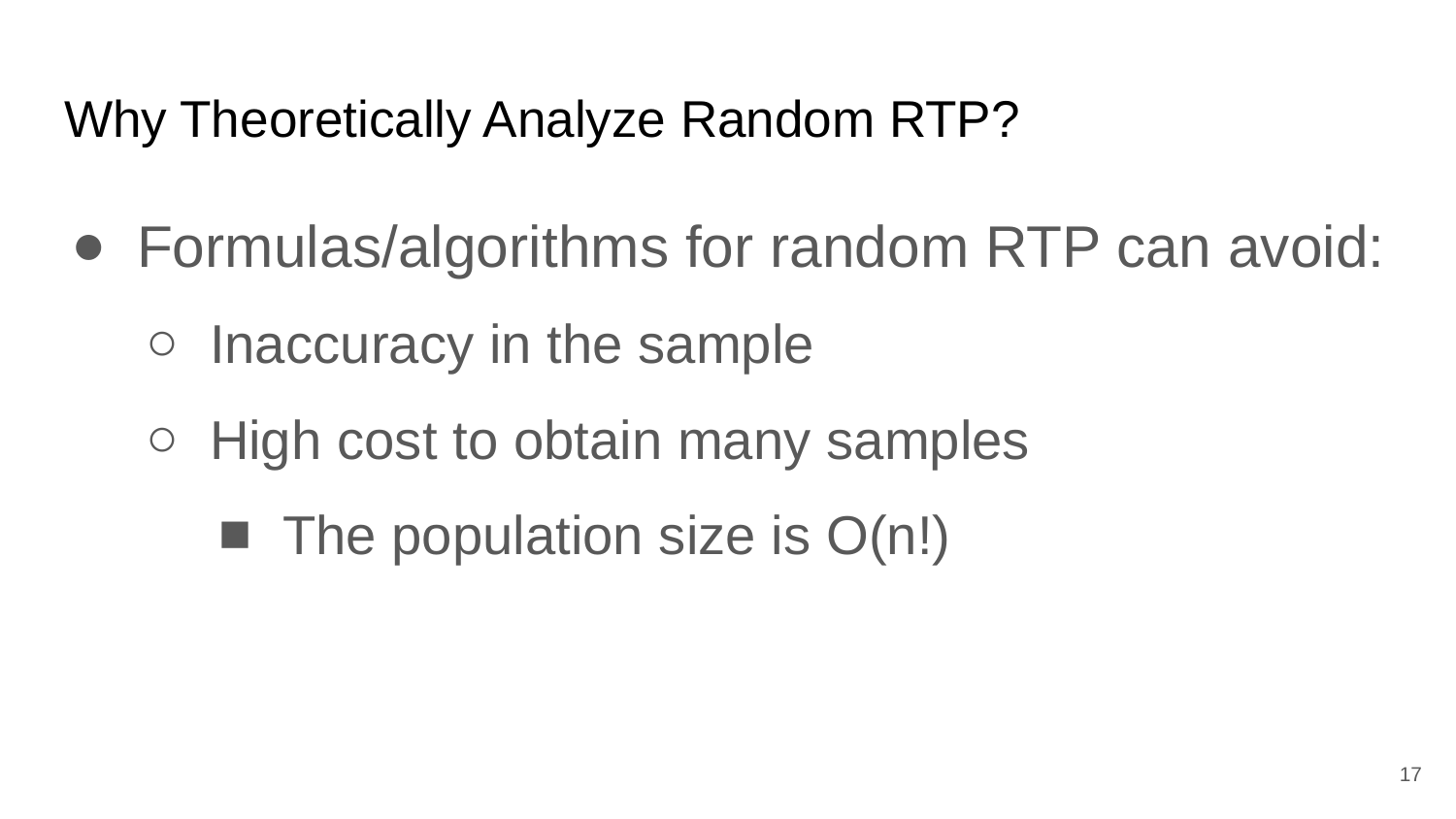

# Why Theoretically Analyze Random RTP?
Formulas/algorithms for random RTP can avoid:
Inaccuracy in the sample
High cost to obtain many samples
The population size is O(n!)
17